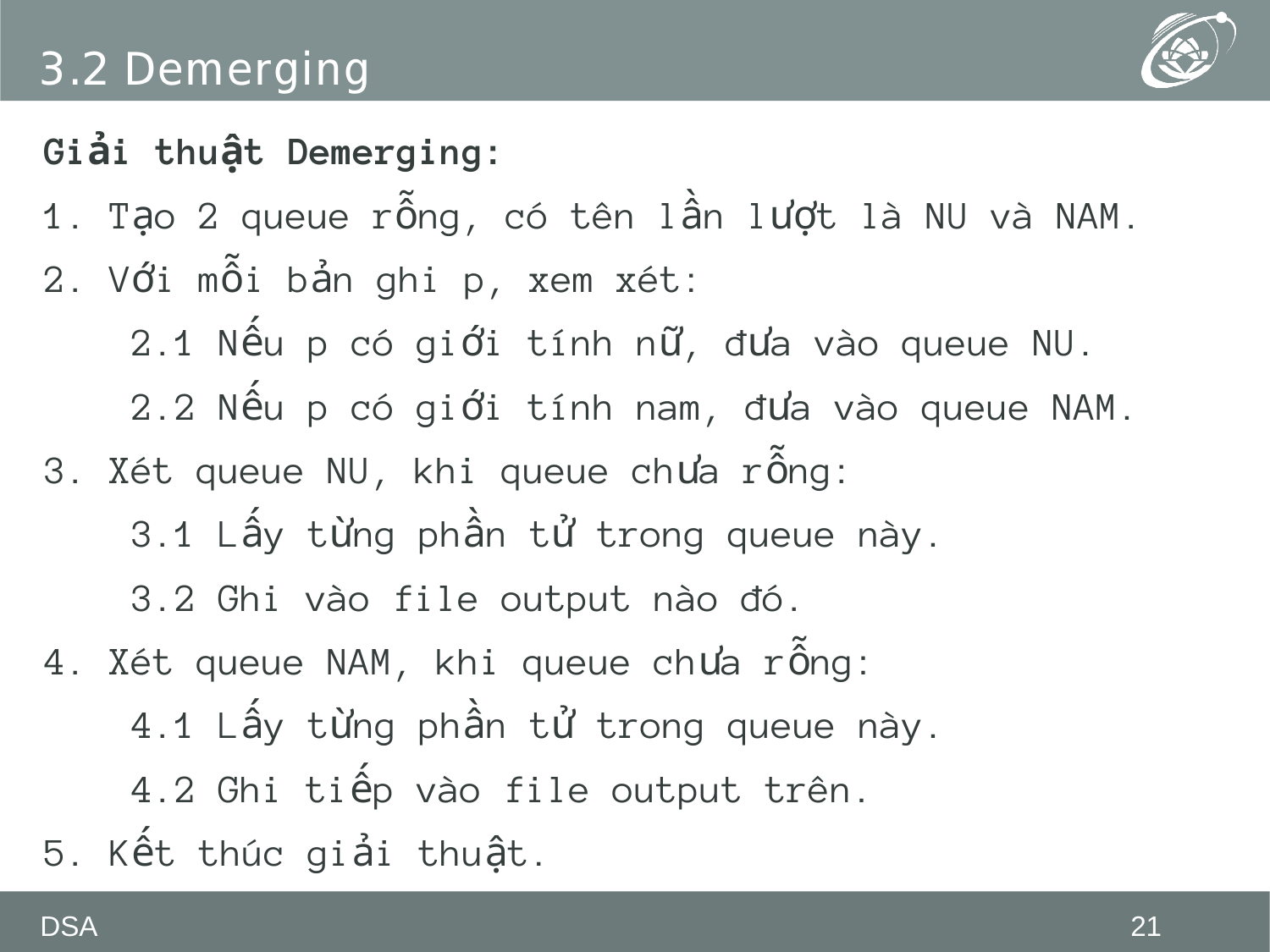

# 3.2 Demerging
Giải thuật Demerging:
1. Tạo 2 queue rỗng, có tên lần lượt là NU và NAM.
2. Với mỗi bản ghi p, xem xét:
    2.1 Nếu p có giới tính nữ, đưa vào queue NU.
    2.2 Nếu p có giới tính nam, đưa vào queue NAM.
3. Xét queue NU, khi queue chưa rỗng:
    3.1 Lấy từng phần tử trong queue này.
    3.2 Ghi vào file output nào đó.
4. Xét queue NAM, khi queue chưa rỗng:
    4.1 Lấy từng phần tử trong queue này.
    4.2 Ghi tiếp vào file output trên.
5. Kết thúc giải thuật.
DSA
21